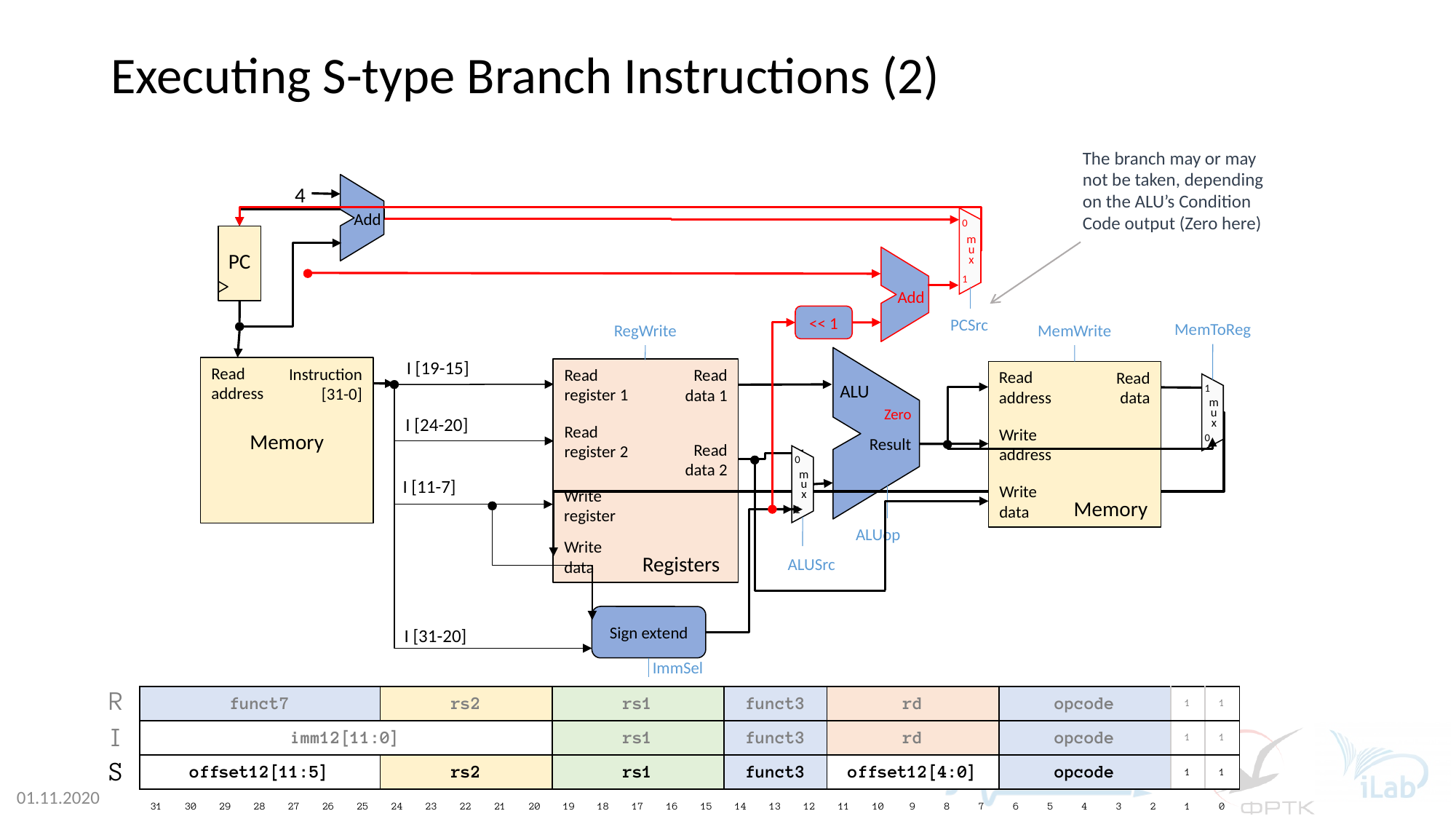

# Executing S-type Branch Instructions (2)
The branch may or may not be taken, depending on the ALU’s Condition Code output (Zero here)

Add

4

PC

0
m
u
x

1

Add

PCSrc
<< 1

MemToReg
RegWrite
MemWrite

I [19-15]
Read
address

Instruction [31-0]
Memory

Read
register 1
Read
data 1

Read
register 2
Read
data 2
Write
register
Write
data
Registers
Read
address

Read
data
Write
address
Write
data
Memory
1
m
u
x

0

ALU

Zero
I [24-20]
Result

0
m
u
x

1

I [11-7]

ALUop

ALUSrc

Sign extend
I [31-20]
ImmSel
R
| funct7 |  |  |  |  |  |  | rs2 |  |  |  |  | rs1 |  |  |  |  | funct3 |  |  | rd |  |  |  |  | opcode |  |  |  |  | 1 | 1 |
| --- | --- | --- | --- | --- | --- | --- | --- | --- | --- | --- | --- | --- | --- | --- | --- | --- | --- | --- | --- | --- | --- | --- | --- | --- | --- | --- | --- | --- | --- | --- | --- |
| imm12[11:0] |  |  |  |  |  |  |  |  |  |  |  | rs1 |  |  |  |  | funct3 |  |  | rd |  |  |  |  | opcode |  |  |  |  | 1 | 1 |
| offset12[11:5] |  |  |  |  |  |  | rs2 |  |  |  |  | rs1 |  |  |  |  | funct3 |  |  | offset12[4:0] |  |  |  |  | opcode |  |  |  |  | 1 | 1 |
| 31 | 30 | 29 | 28 | 27 | 26 | 25 | 24 | 23 | 22 | 21 | 20 | 19 | 18 | 17 | 16 | 15 | 14 | 13 | 12 | 11 | 10 | 9 | 8 | 7 | 6 | 5 | 4 | 3 | 2 | 1 | 0 |
I
S
MIPT-V 2021
01.11.2020
11